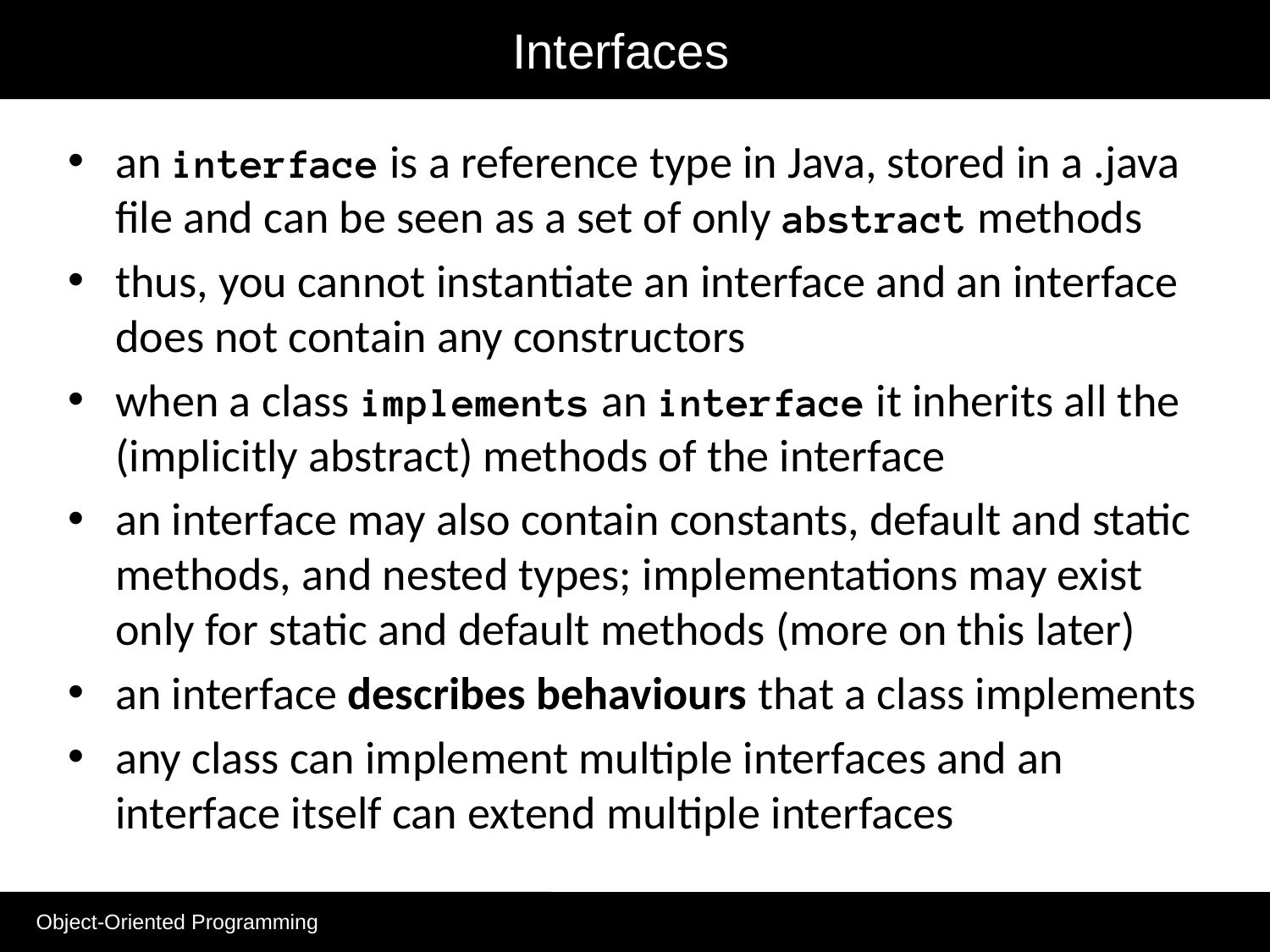

# Interfaces
an interface is a reference type in Java, stored in a .java file and can be seen as a set of only abstract methods
thus, you cannot instantiate an interface and an interface does not contain any constructors
when a class implements an interface it inherits all the (implicitly abstract) methods of the interface
an interface may also contain constants, default and static methods, and nested types; implementations may exist only for static and default methods (more on this later)
an interface describes behaviours that a class implements
any class can implement multiple interfaces and an interface itself can extend multiple interfaces